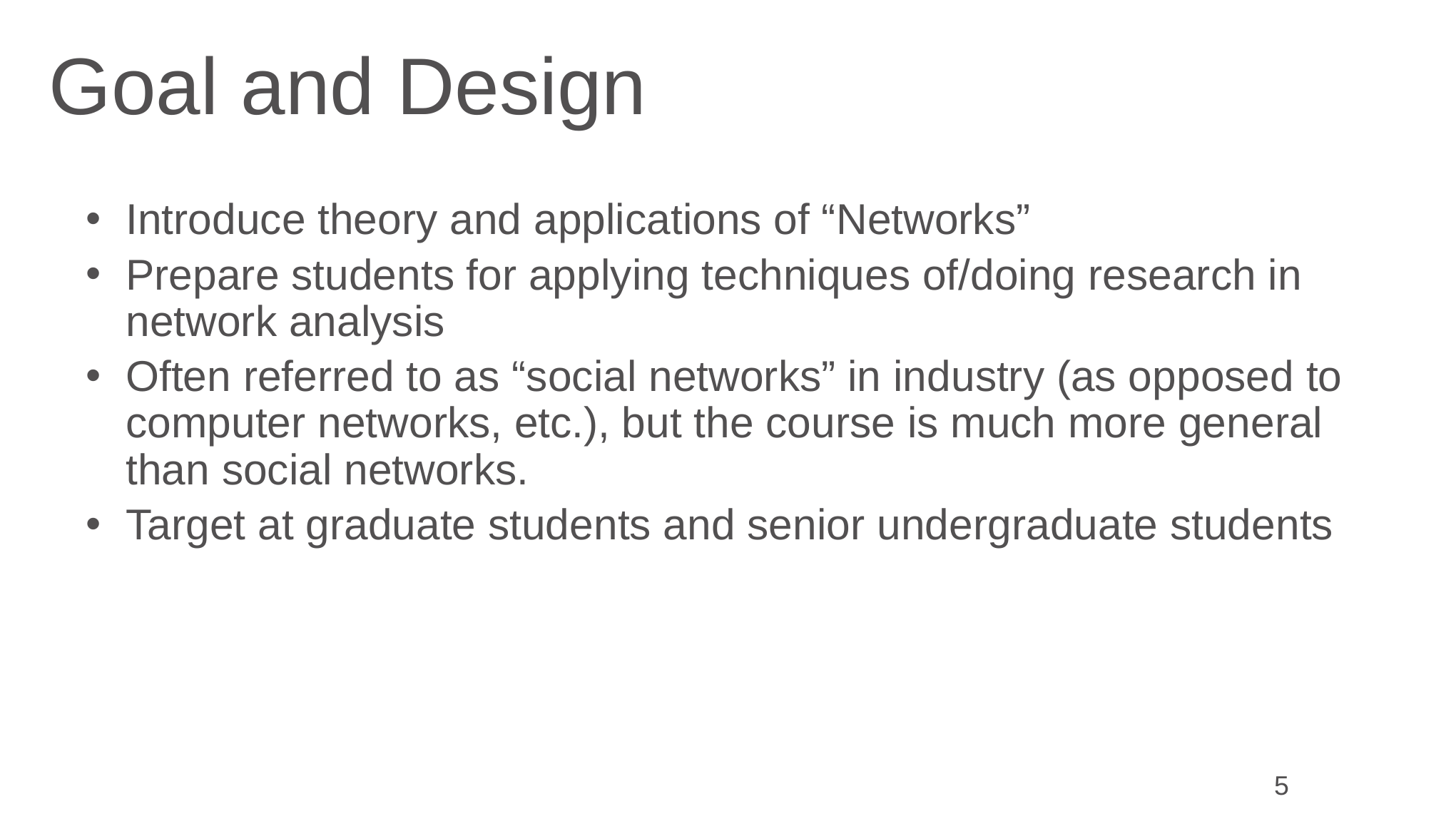

# Goal and Design
Introduce theory and applications of “Networks”
Prepare students for applying techniques of/doing research in network analysis
Often referred to as “social networks” in industry (as opposed to computer networks, etc.), but the course is much more general than social networks.
Target at graduate students and senior undergraduate students
5